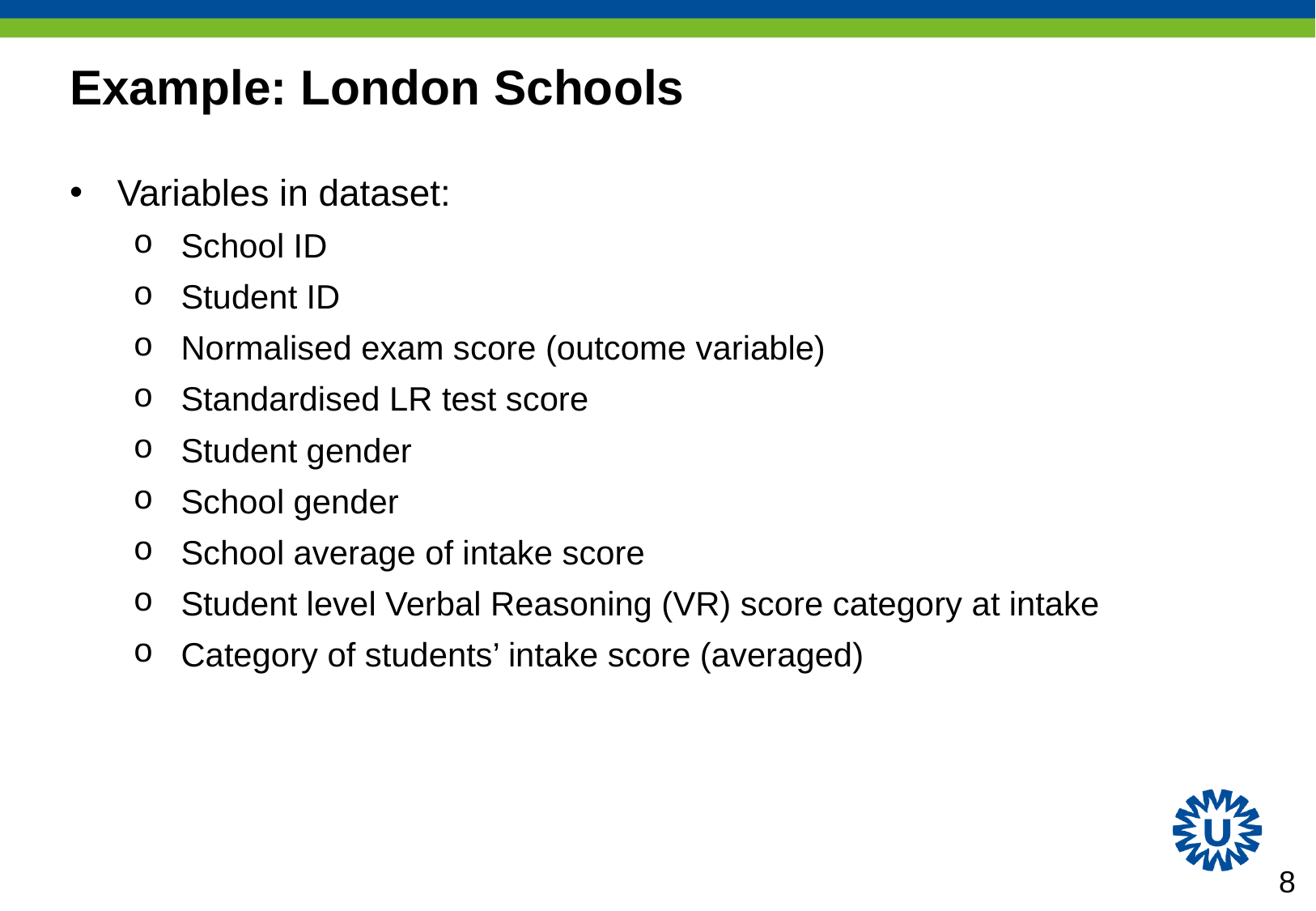

# Example: London Schools
Variables in dataset:
School ID
Student ID
Normalised exam score (outcome variable)
Standardised LR test score
Student gender
School gender
School average of intake score
Student level Verbal Reasoning (VR) score category at intake
Category of students’ intake score (averaged)

8